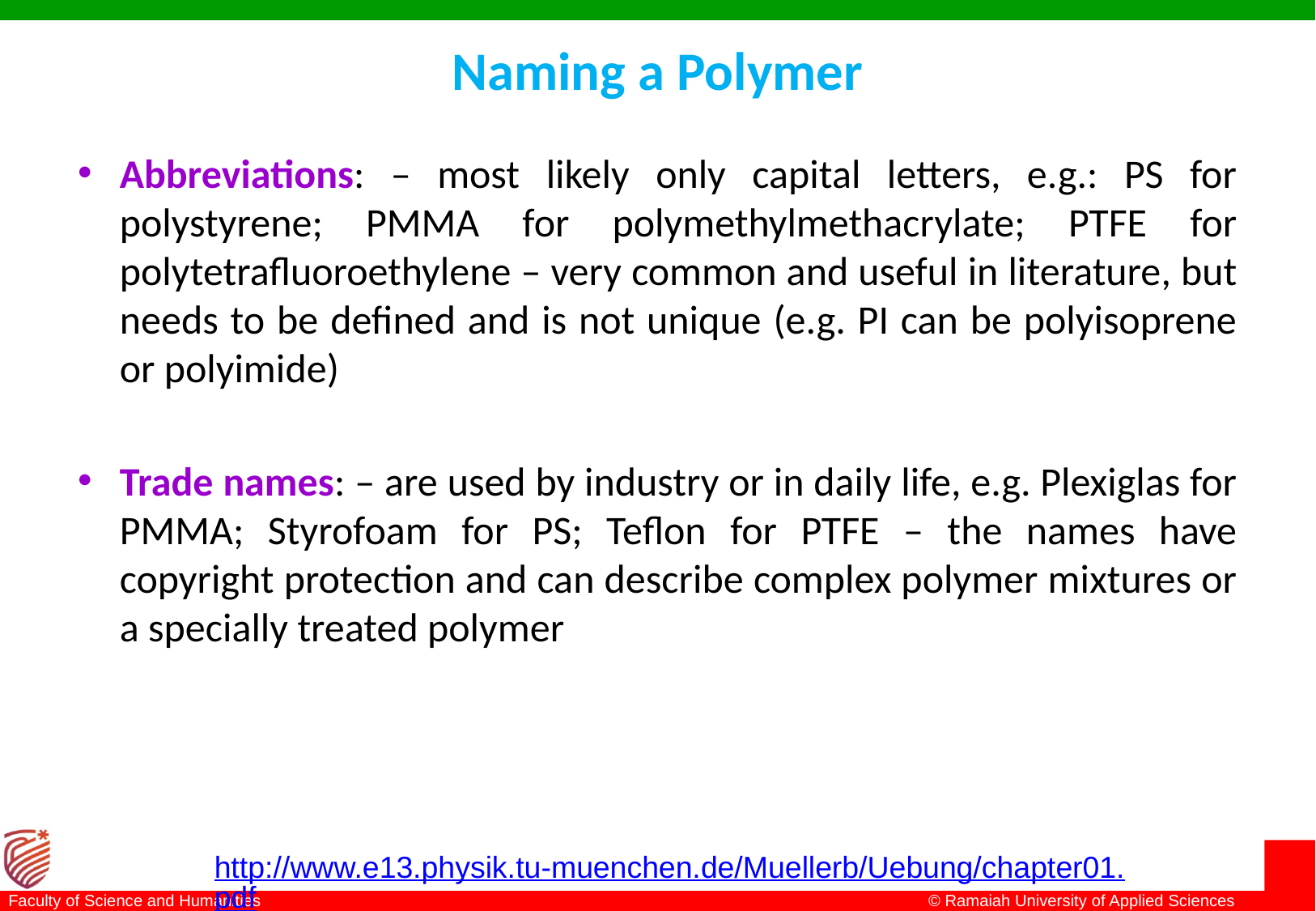

# Naming a Polymer
Abbreviations: – most likely only capital letters, e.g.: PS for polystyrene; PMMA for polymethylmethacrylate; PTFE for polytetrafluoroethylene – very common and useful in literature, but needs to be defined and is not unique (e.g. PI can be polyisoprene or polyimide)

Trade names: – are used by industry or in daily life, e.g. Plexiglas for PMMA; Styrofoam for PS; Teflon for PTFE – the names have copyright protection and can describe complex polymer mixtures or a specially treated polymer
http://www.e13.physik.tu-muenchen.de/Muellerb/Uebung/chapter01.pdf